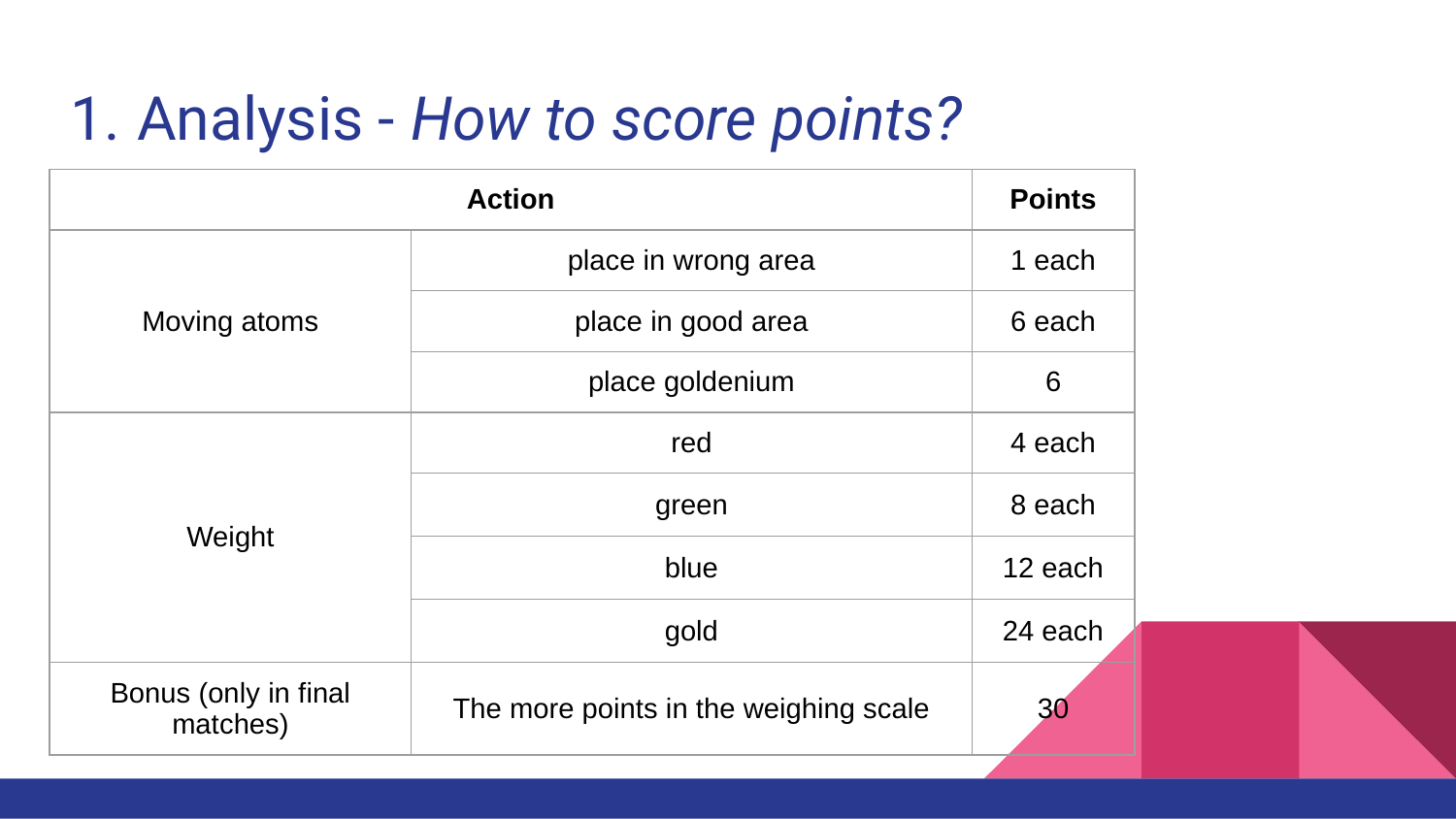

# Analysis - How to score points?
| Action |  | Points |
| --- | --- | --- |
| Moving atoms | place in wrong area | 1 each |
|  | place in good area | 6 each |
|  | place goldenium | 6 |
| Weight | red | 4 each |
|  | green | 8 each |
|  | blue | 12 each |
|  | gold | 24 each |
| Bonus (only in final matches) | The more points in the weighing scale | 30 |